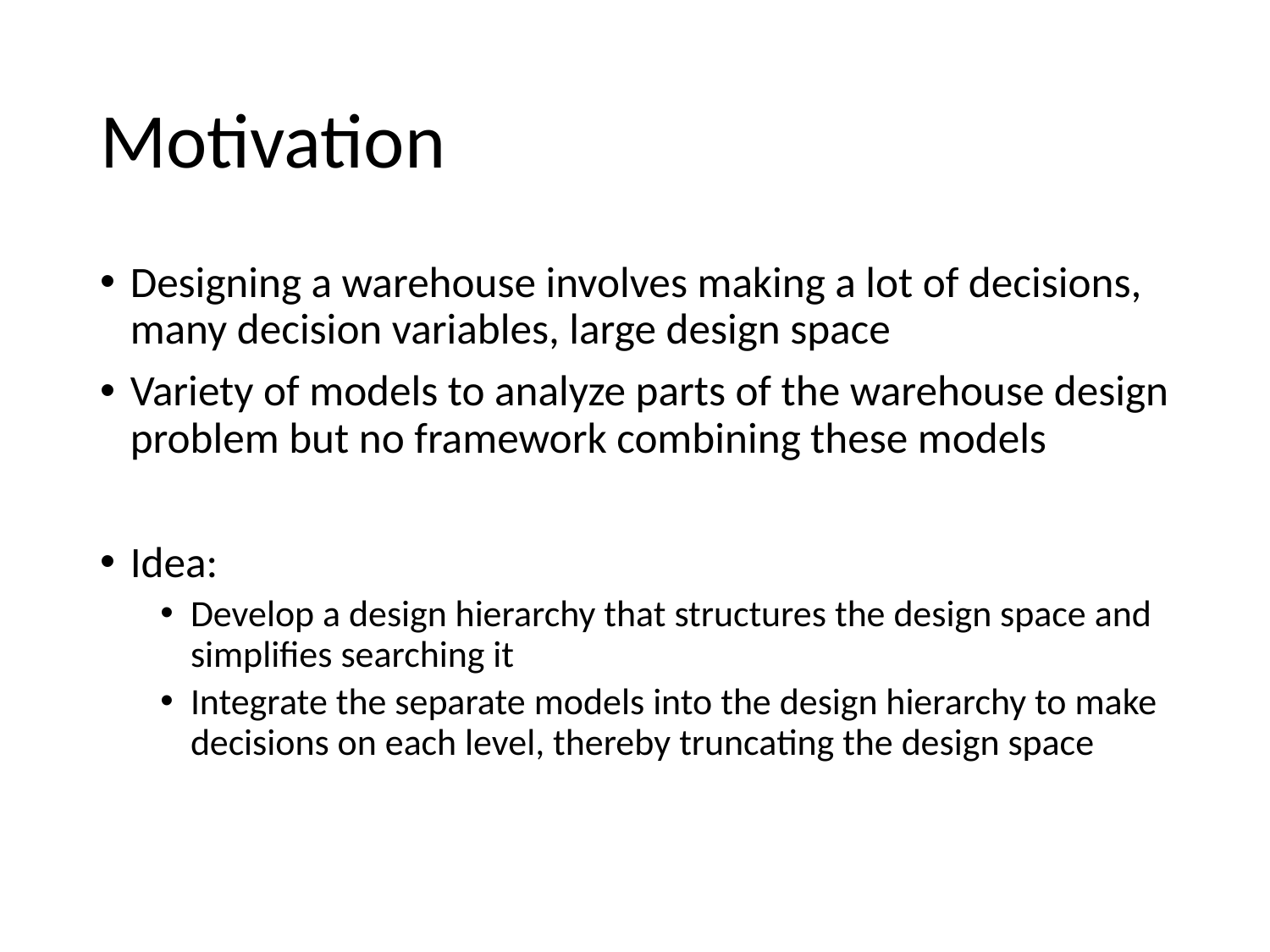

# Motivation
Designing a warehouse involves making a lot of decisions, many decision variables, large design space
Variety of models to analyze parts of the warehouse design problem but no framework combining these models

Idea:
Develop a design hierarchy that structures the design space and simplifies searching it
Integrate the separate models into the design hierarchy to make decisions on each level, thereby truncating the design space